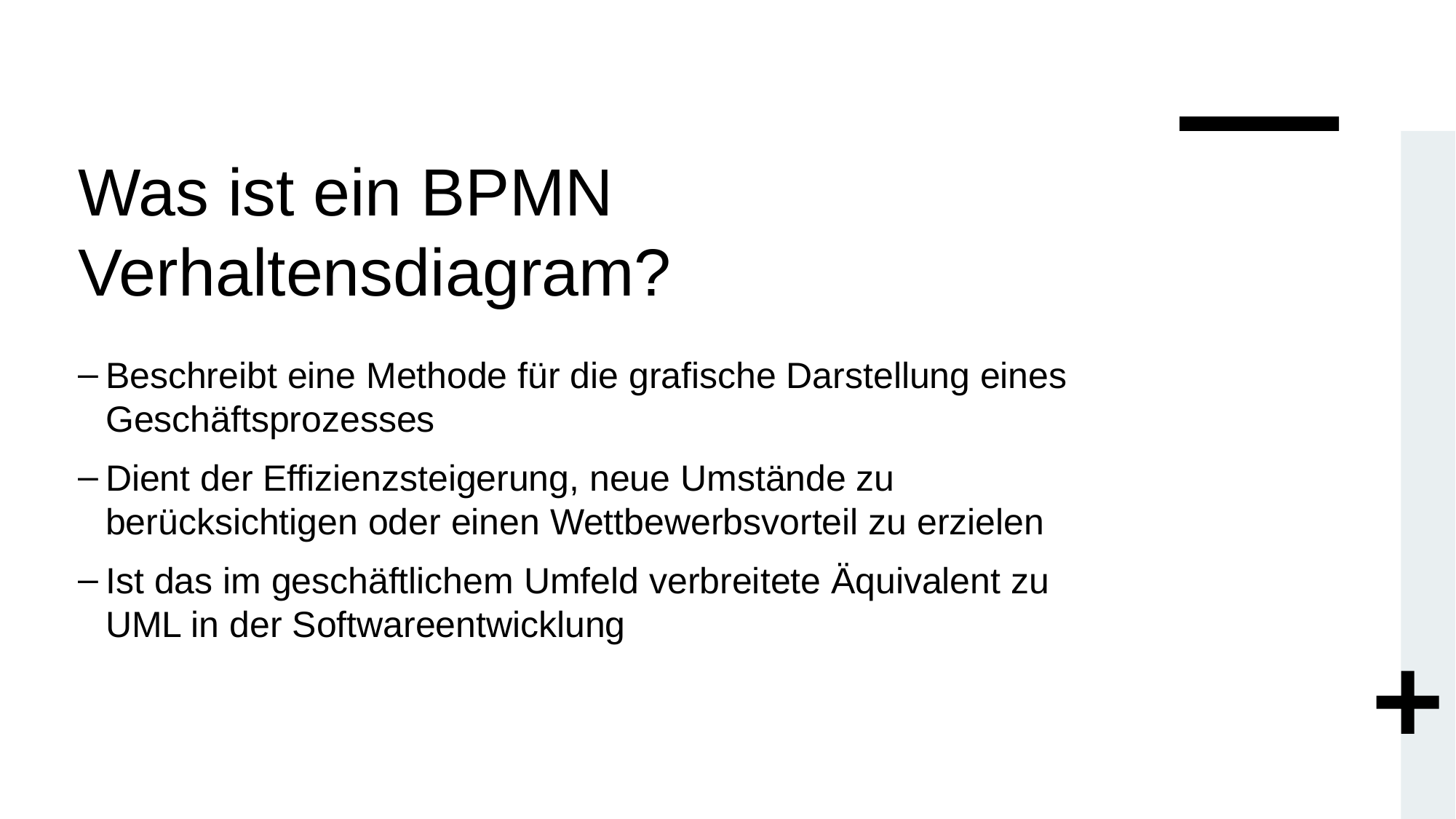

# Was ist ein BPMN Verhaltensdiagram?
Beschreibt eine Methode für die grafische Darstellung eines Geschäftsprozesses
Dient der Effizienzsteigerung, neue Umstände zu berücksichtigen oder einen Wettbewerbsvorteil zu erzielen
Ist das im geschäftlichem Umfeld verbreitete Äquivalent zu UML in der Softwareentwicklung